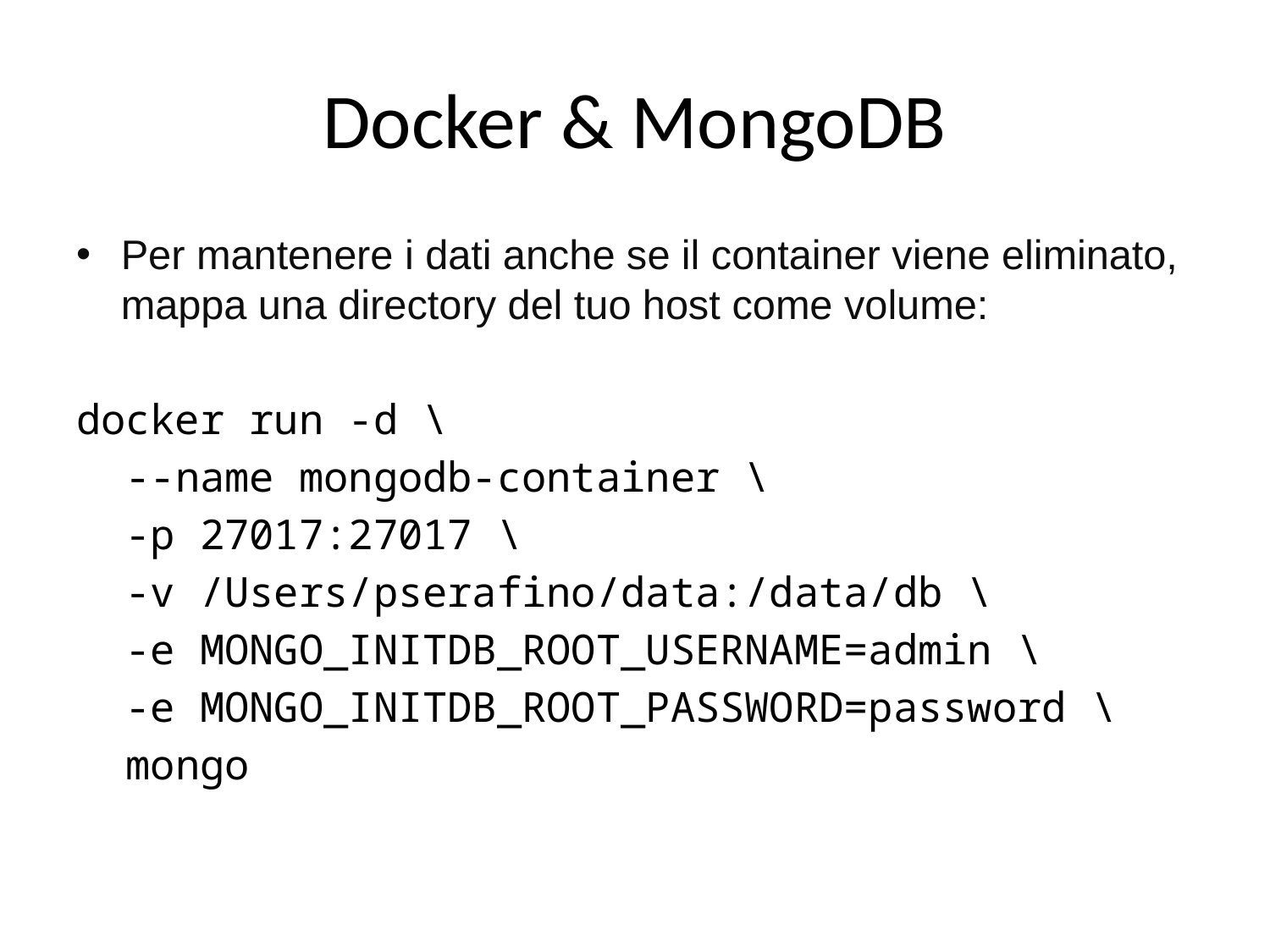

# Docker & MongoDB
Per mantenere i dati anche se il container viene eliminato, mappa una directory del tuo host come volume:

docker run -d \
  --name mongodb-container \
  -p 27017:27017 \
  -v /Users/pserafino/data:/data/db \
  -e MONGO_INITDB_ROOT_USERNAME=admin \
  -e MONGO_INITDB_ROOT_PASSWORD=password \
  mongo